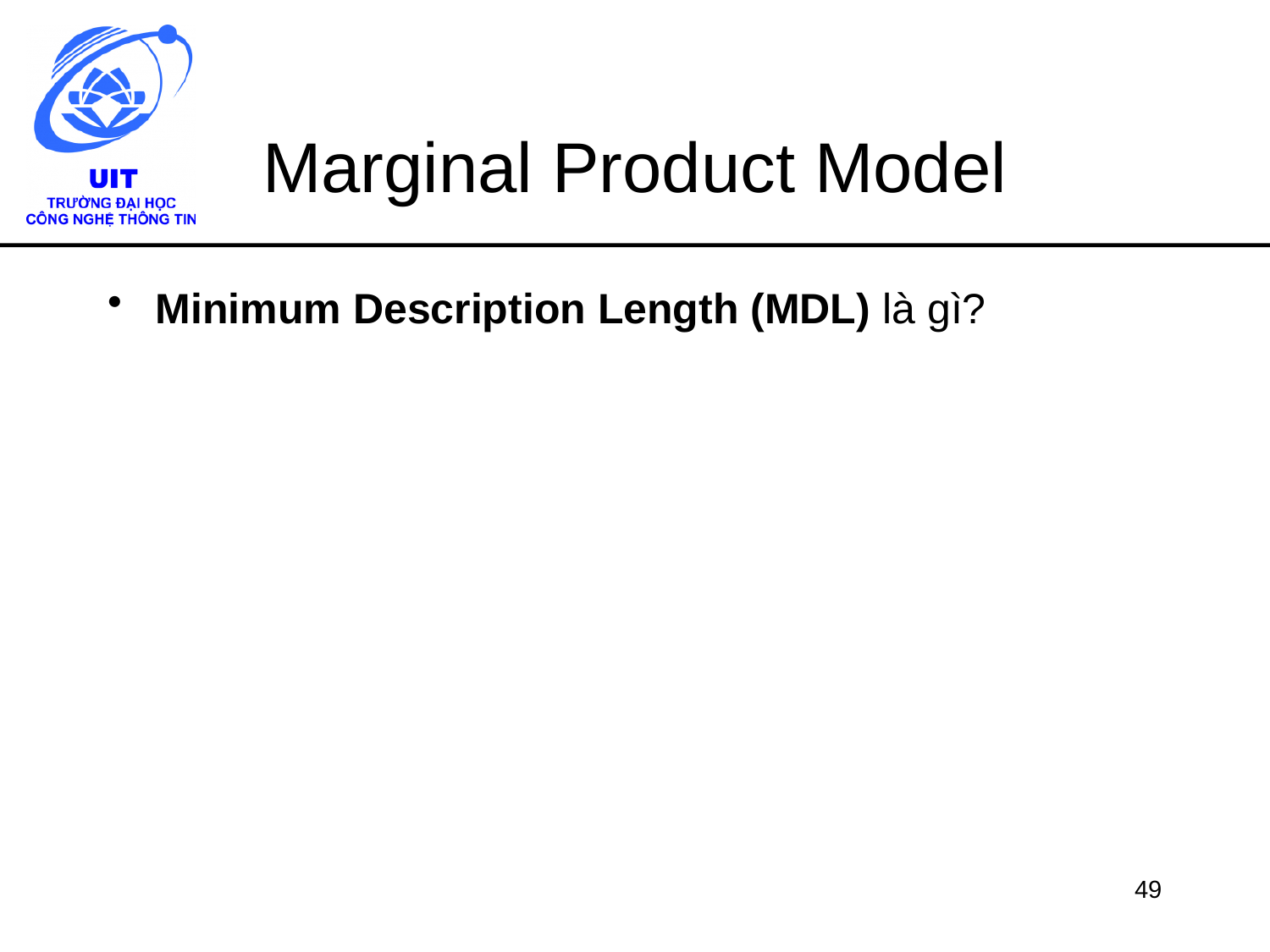

# Marginal Product Model
Minimum Description Length (MDL) là gì?

49